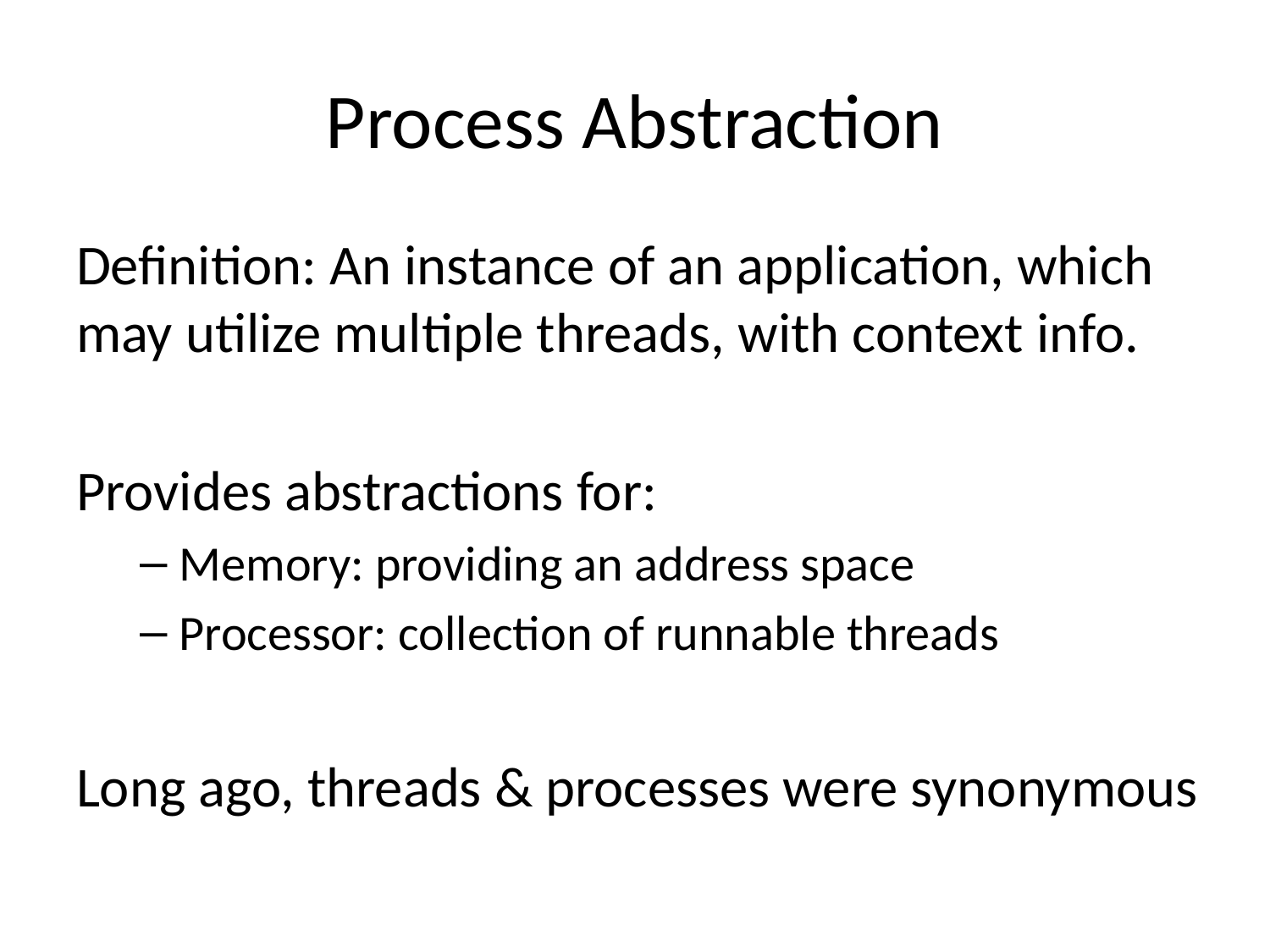

# Process Abstraction
Definition: An instance of an application, which may utilize multiple threads, with context info.

Provides abstractions for:
Memory: providing an address space
Processor: collection of runnable threads

Long ago, threads & processes were synonymous